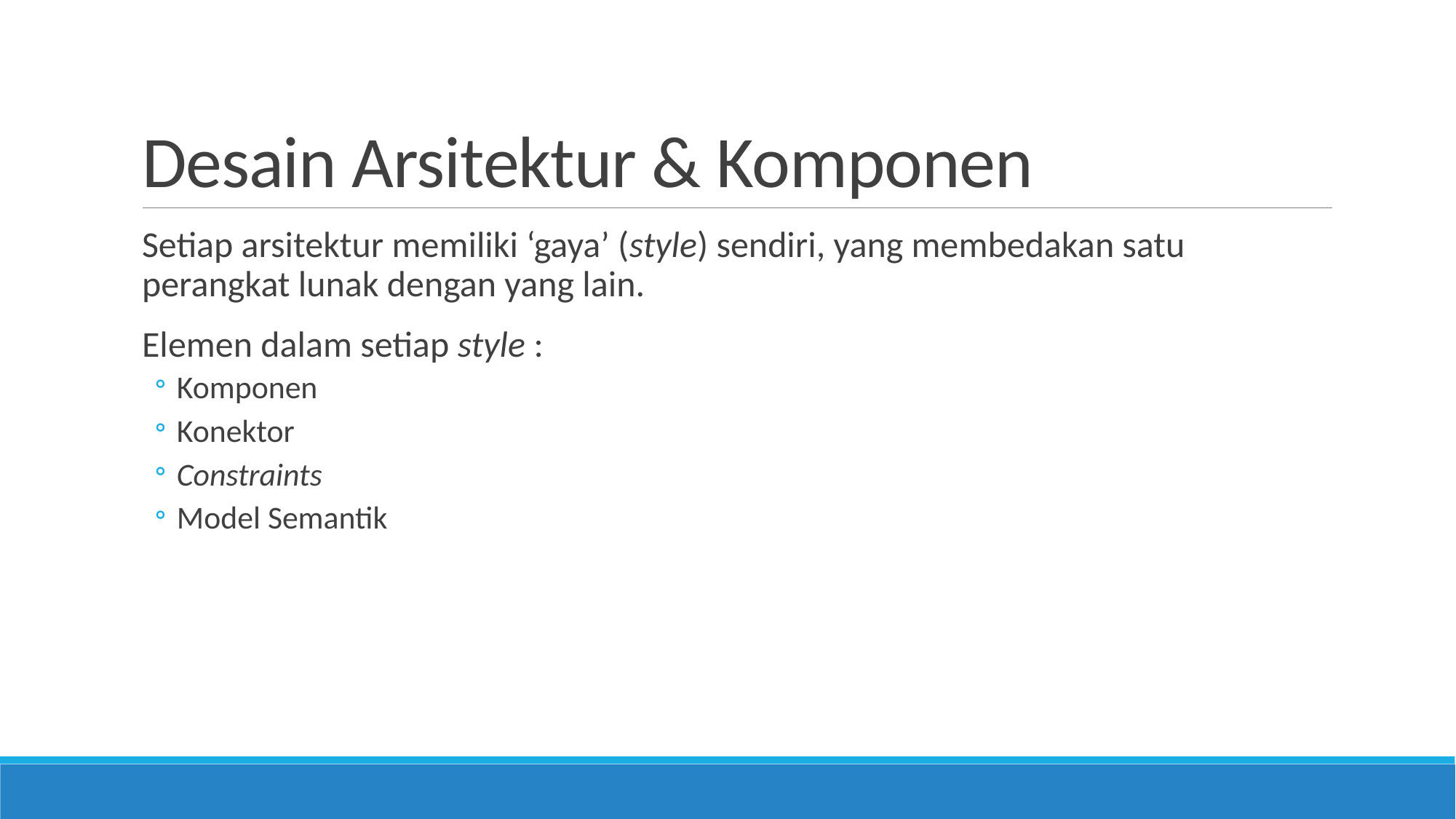

# Desain Arsitektur & Komponen
Setiap arsitektur memiliki ‘gaya’ (style) sendiri, yang membedakan satu perangkat lunak dengan yang lain.
Elemen dalam setiap style :
Komponen
Konektor
Constraints
Model Semantik